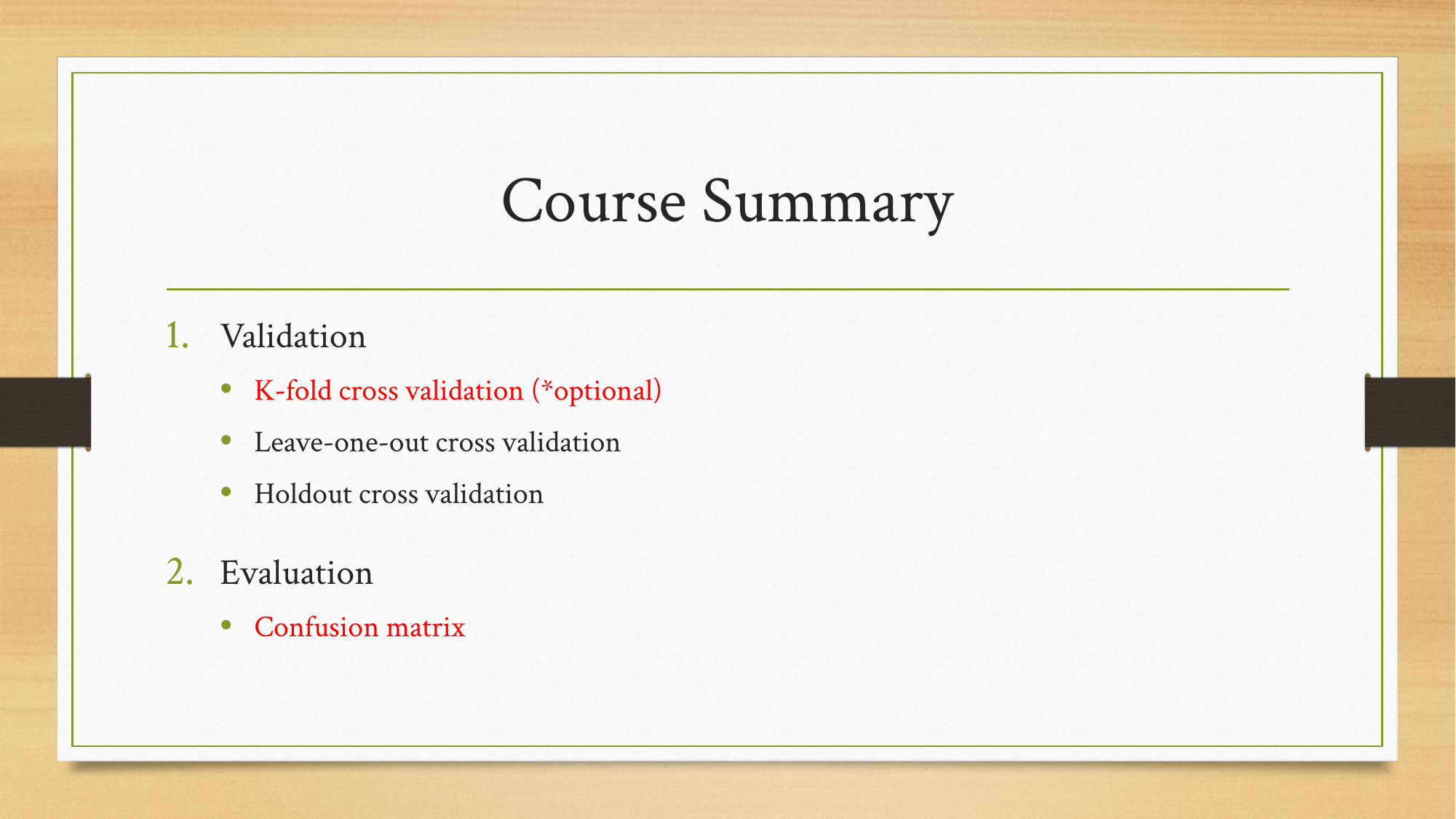

# Course Summary
Validation
K-fold cross validation (*optional)
Leave-one-out cross validation
Holdout cross validation
Evaluation
Confusion matrix